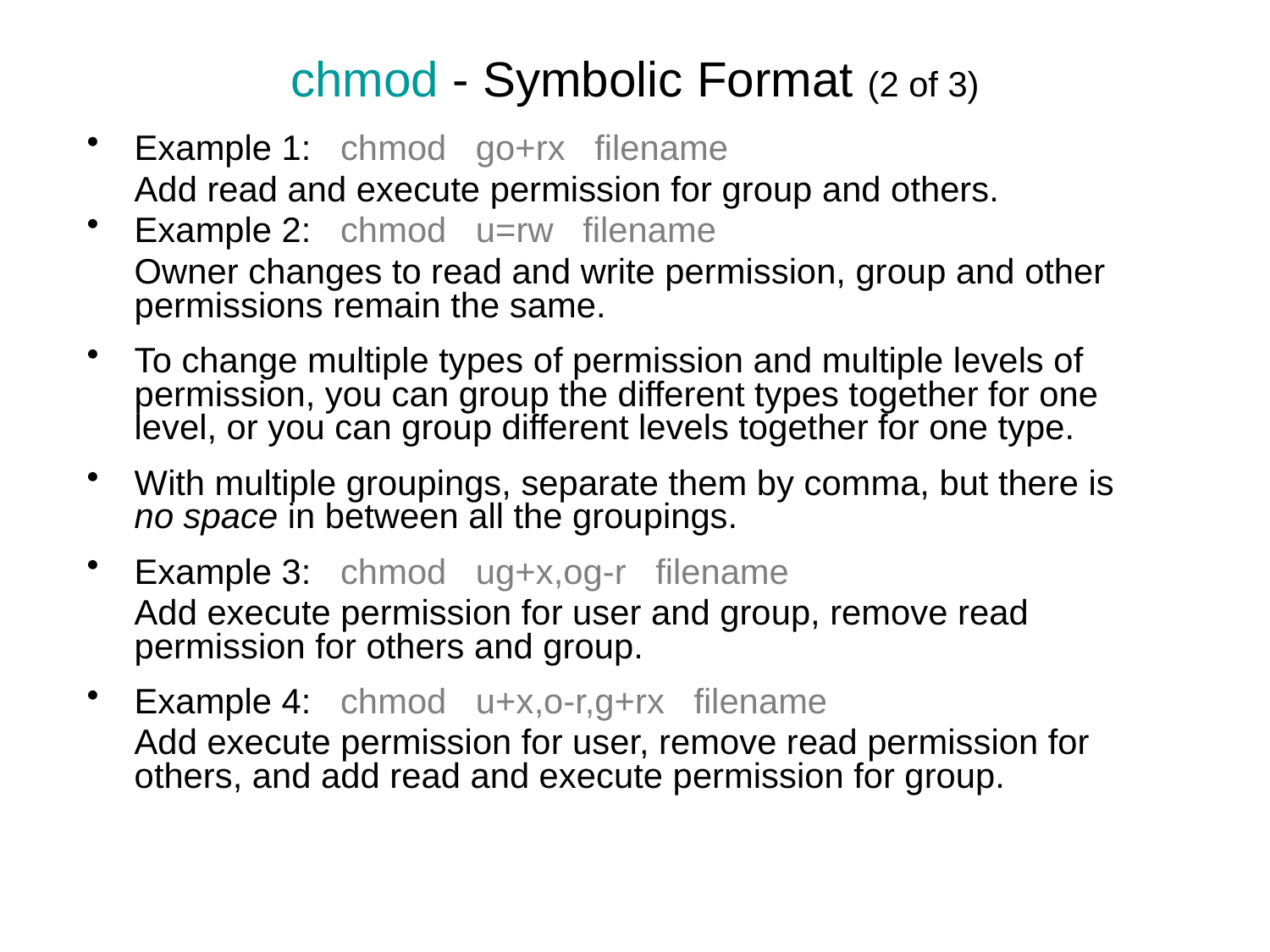

# chmod - Symbolic Format (2 of 3)
Example 1:   chmod   go+rx   filename
	Add read and execute permission for group and others.
Example 2:   chmod   u=rw   filename
	Owner changes to read and write permission, group and other permissions remain the same.
To change multiple types of permission and multiple levels of permission, you can group the different types together for one level, or you can group different levels together for one type.
With multiple groupings, separate them by comma, but there is no space in between all the groupings.
Example 3:   chmod   ug+x,og-r   filename
	Add execute permission for user and group, remove read permission for others and group.
Example 4:   chmod   u+x,o-r,g+rx   filename
	Add execute permission for user, remove read permission for others, and add read and execute permission for group.